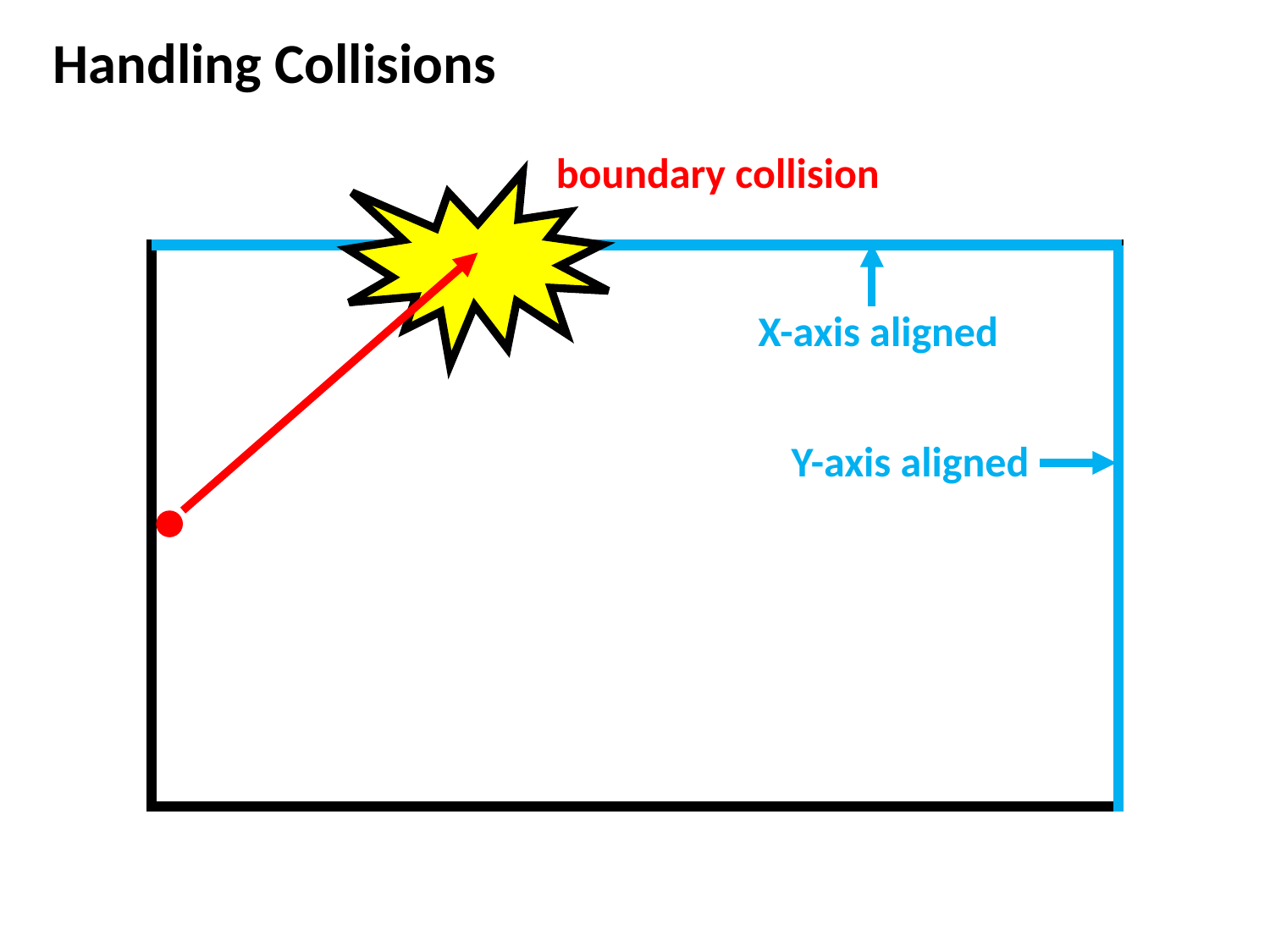

Handling Collisions
boundary collision

X-axis aligned

Y-axis aligned